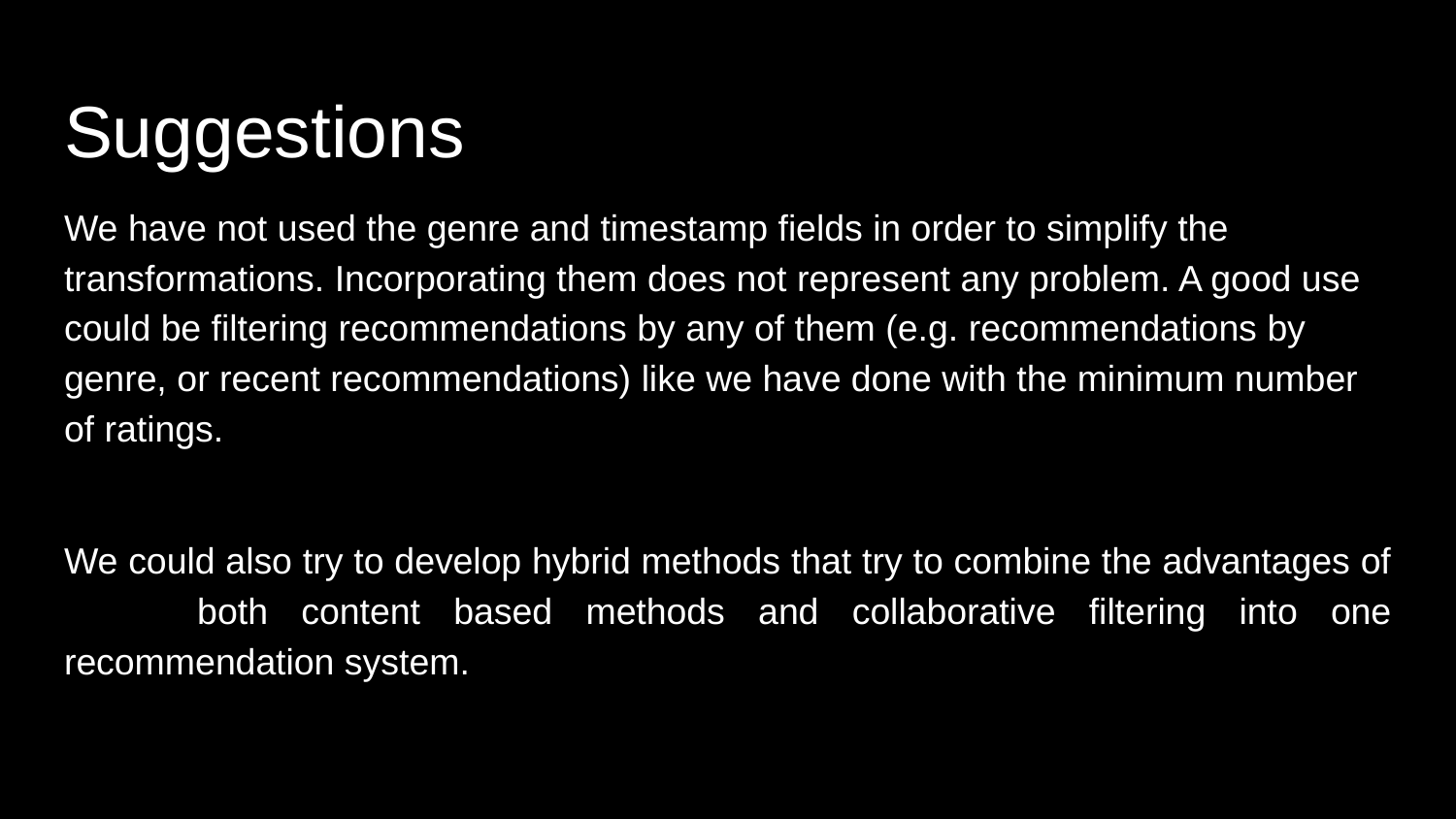

# Suggestions

We have not used the genre and timestamp fields in order to simplify the transformations. Incorporating them does not represent any problem. A good use could be filtering recommendations by any of them (e.g. recommendations by genre, or recent recommendations) like we have done with the minimum number of ratings.

We could also try to develop hybrid methods that try to combine the advantages of     both content based methods and collaborative filtering into one recommendation system.